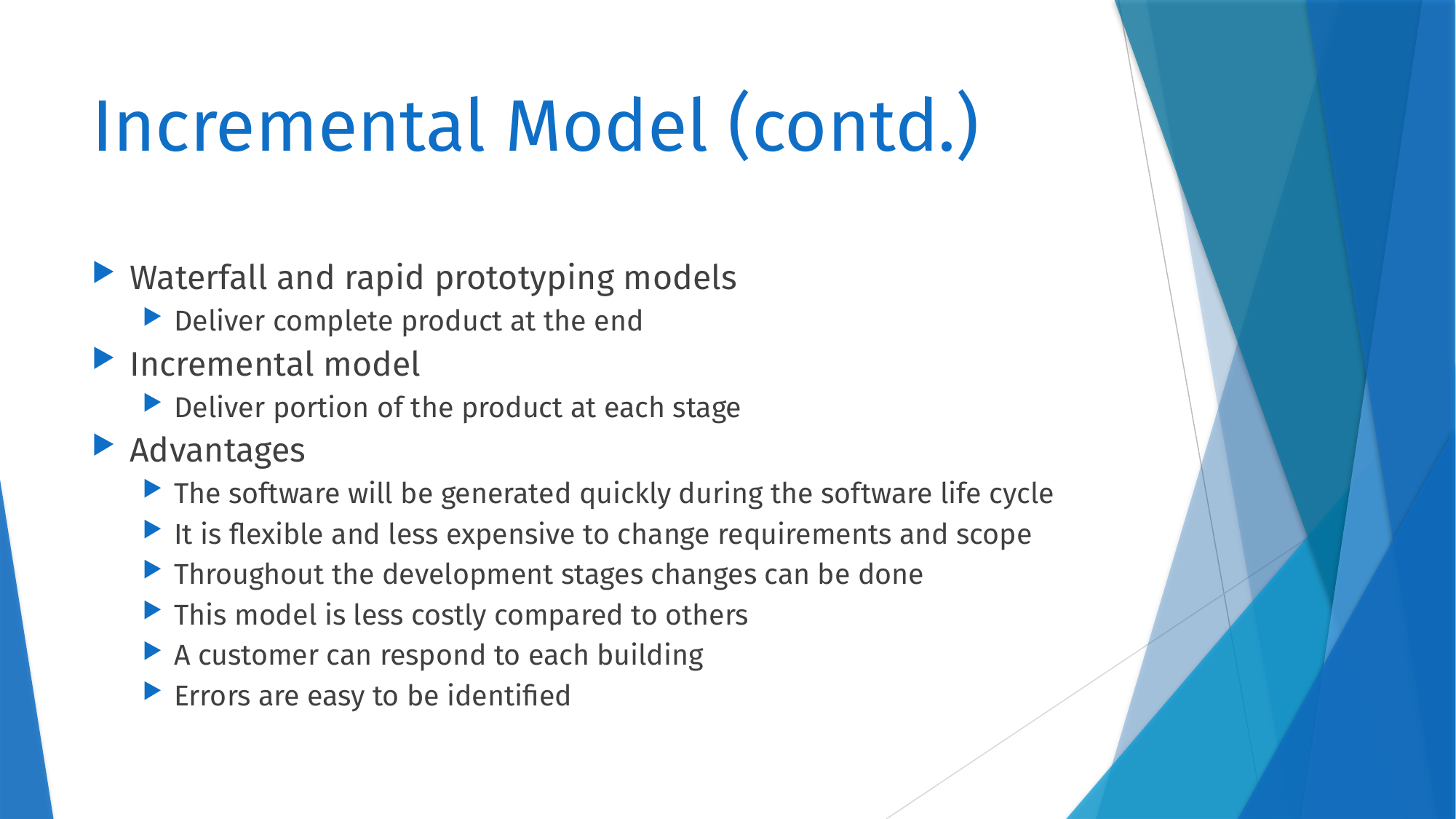

# Incremental Model (contd.)
Waterfall and rapid prototyping models
Deliver complete product at the end
Incremental model
Deliver portion of the product at each stage
Advantages
The software will be generated quickly during the software life cycle
It is flexible and less expensive to change requirements and scope
Throughout the development stages changes can be done
This model is less costly compared to others
A customer can respond to each building
Errors are easy to be identified